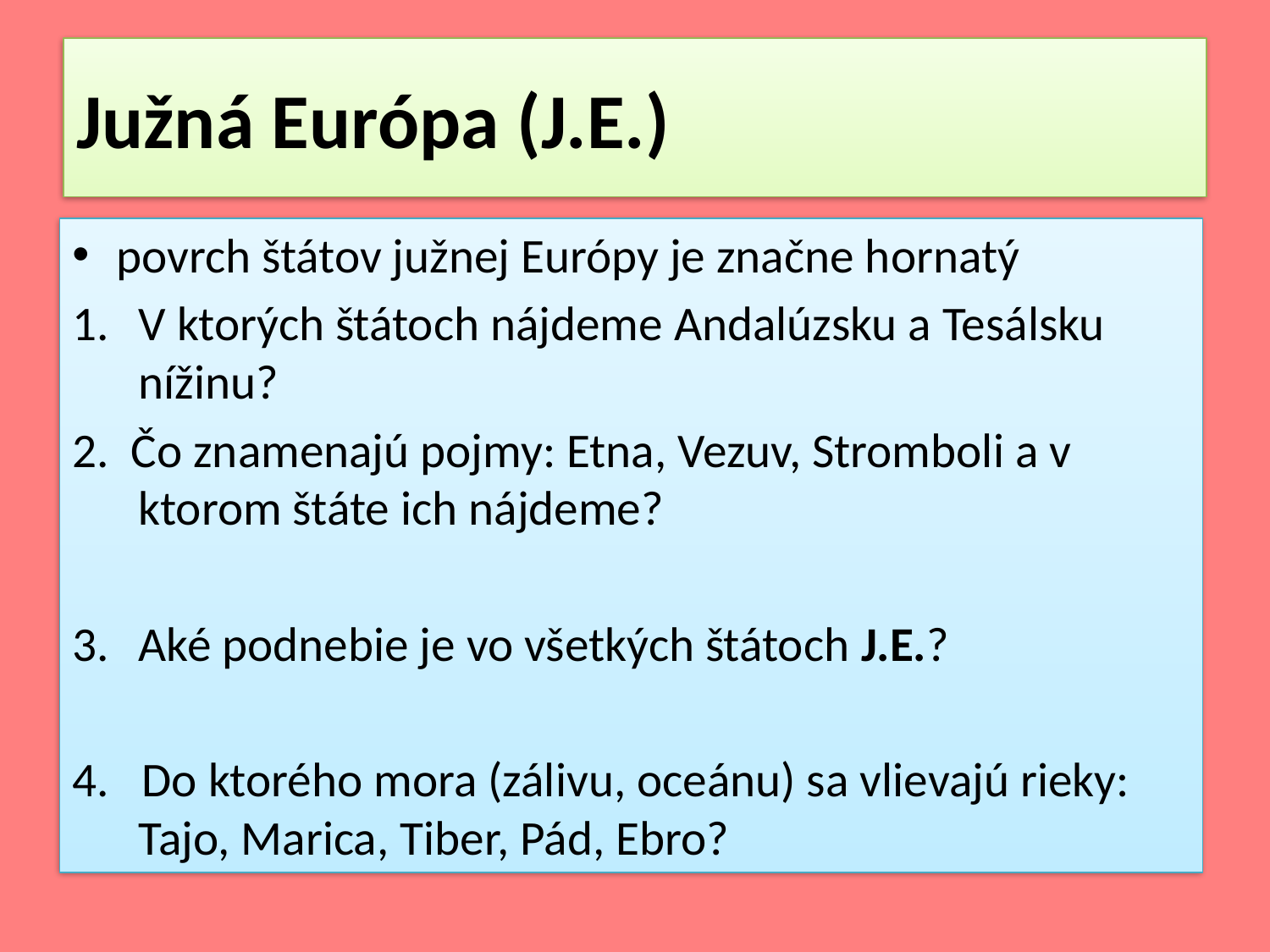

# Južná Európa (J.E.)
povrch štátov južnej Európy je značne hornatý
V ktorých štátoch nájdeme Andalúzsku a Tesálsku nížinu?
2.  Čo znamenajú pojmy: Etna, Vezuv, Stromboli a v ktorom štáte ich nájdeme?

Aké podnebie je vo všetkých štátoch J.E.?

4.   Do ktorého mora (zálivu, oceánu) sa vlievajú rieky: Tajo, Marica, Tiber, Pád, Ebro?